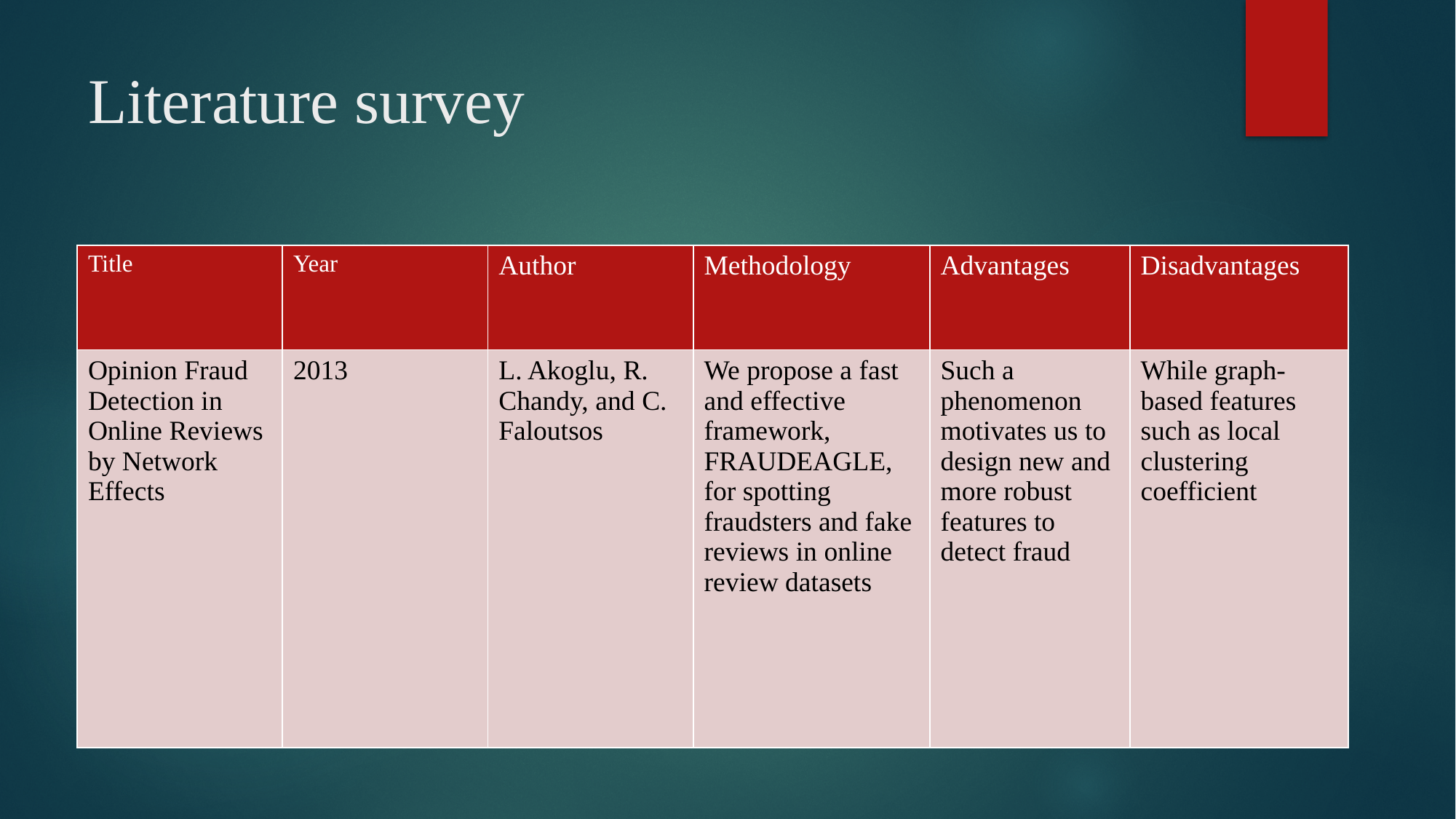

# Literature survey
| Title | Year | Author | Methodology | Advantages | Disadvantages |
| --- | --- | --- | --- | --- | --- |
| Opinion Fraud Detection in Online Reviews by Network Effects | 2013 | L. Akoglu, R. Chandy, and C. Faloutsos | We propose a fast and effective framework, FRAUDEAGLE, for spotting fraudsters and fake reviews in online review datasets | Such a phenomenon motivates us to design new and more robust features to detect fraud | While graph-based features such as local clustering coefficient |